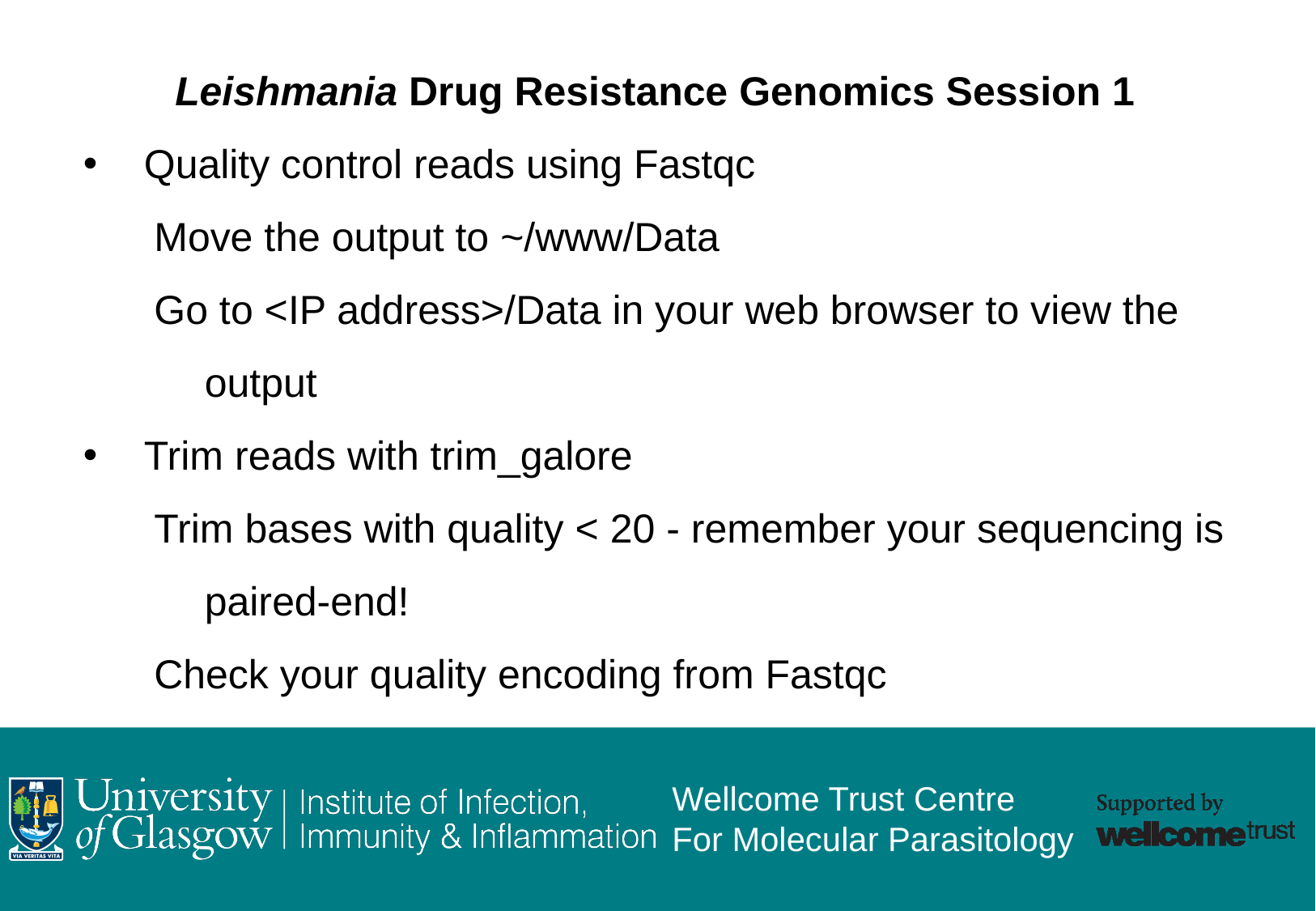

Leishmania Drug Resistance Genomics Session 1
Quality control reads using Fastqc
Move the output to ~/www/Data
Go to <IP address>/Data in your web browser to view the output
Trim reads with trim_galore
Trim bases with quality < 20 - remember your sequencing is paired-end!
Check your quality encoding from Fastqc